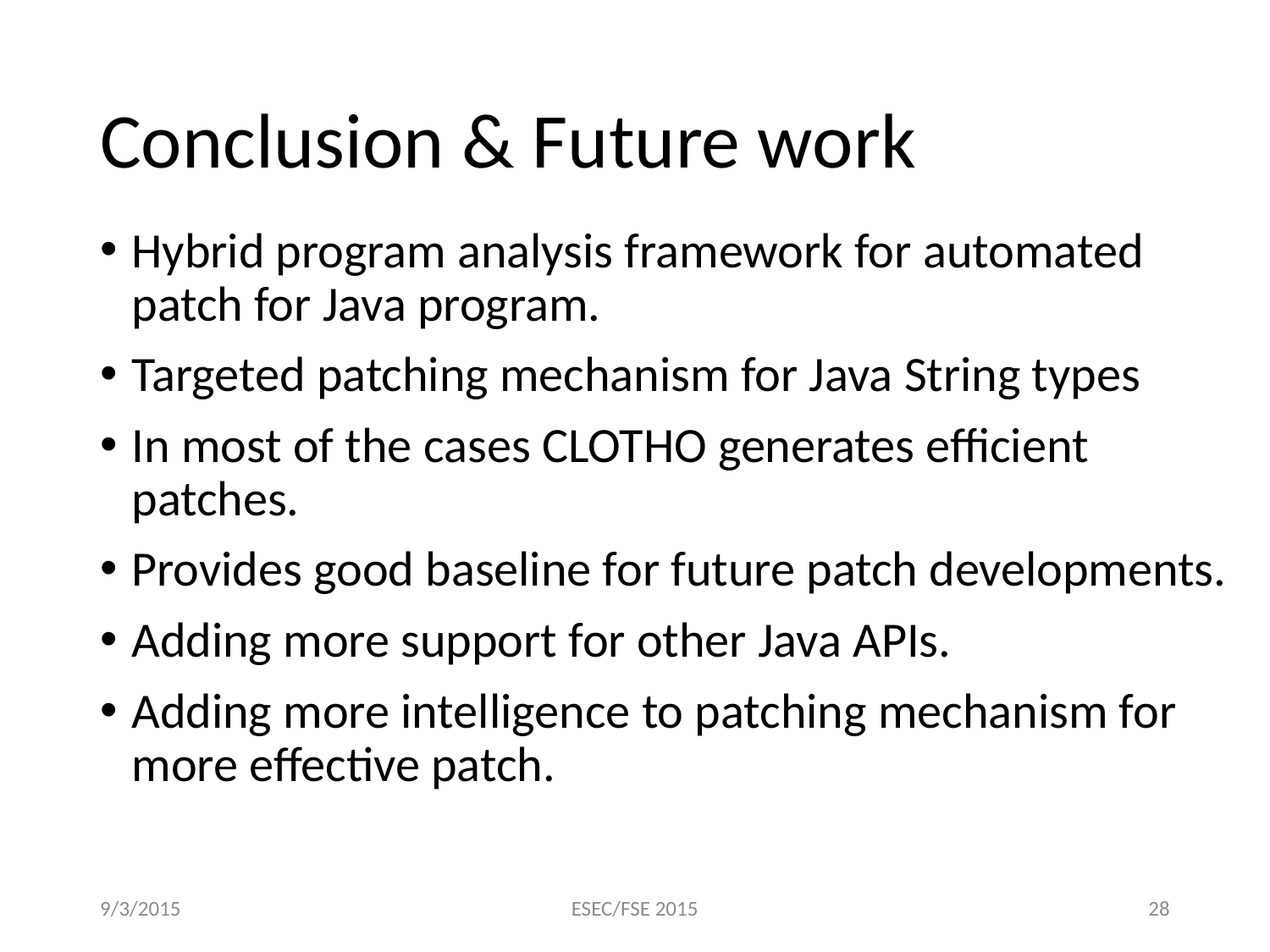

# Conclusion & Future work
Hybrid program analysis framework for automated patch for Java program.
Targeted patching mechanism for Java String types
In most of the cases Clotho generates efficient patches.
Provides good baseline for future patch developments.
Adding more support for other Java APIs.
Adding more intelligence to patching mechanism for more effective patch.
9/3/2015
ESEC/FSE 2015
28